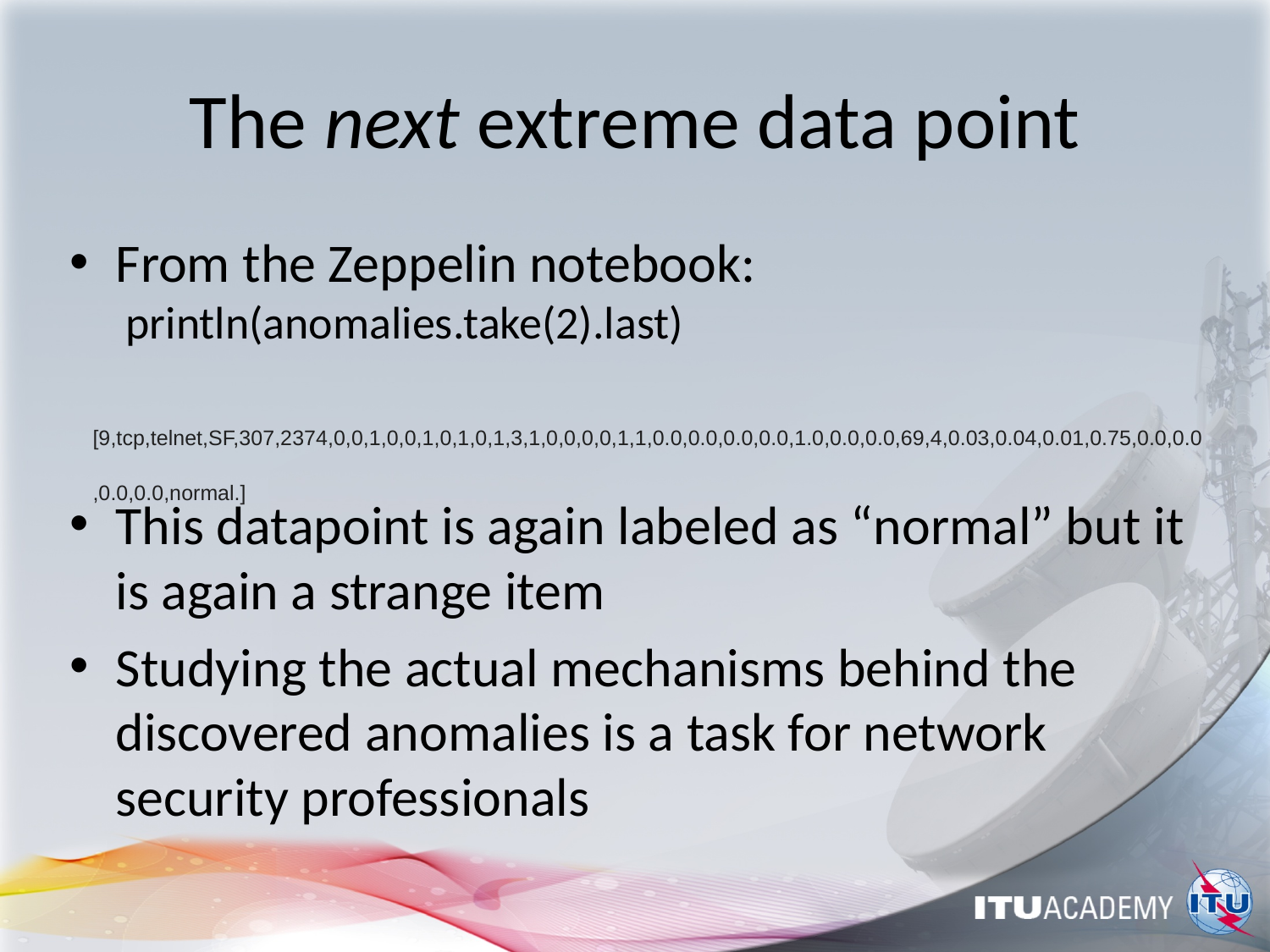

# The next extreme data point
From the Zeppelin notebook:
 println(anomalies.take(2).last)
This datapoint is again labeled as “normal” but it is again a strange item
Studying the actual mechanisms behind the discovered anomalies is a task for network security professionals
[9,tcp,telnet,SF,307,2374,0,0,1,0,0,1,0,1,0,1,3,1,0,0,0,0,1,1,0.0,0.0,0.0,0.0,1.0,0.0,0.0,69,4,0.03,0.04,0.01,0.75,0.0,0.0,0.0,0.0,normal.]